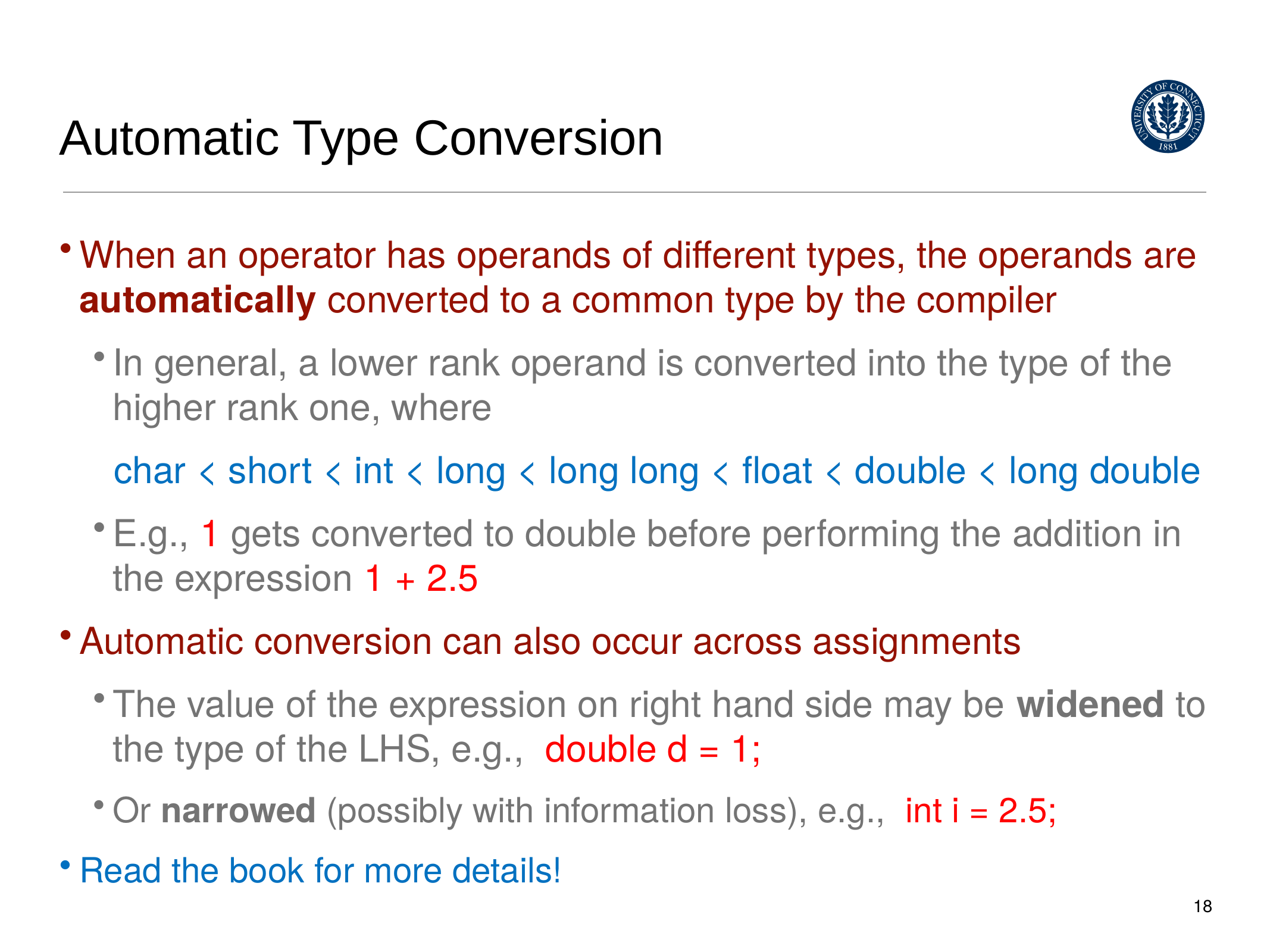

# Automatic Type Conversion
When an operator has operands of different types, the operands are automatically converted to a common type by the compiler
In general, a lower rank operand is converted into the type of the higher rank one, where
  char < short < int < long < long long < float < double < long double
E.g., 1 gets converted to double before performing the addition in the expression 1 + 2.5
Automatic conversion can also occur across assignments
The value of the expression on right hand side may be widened to the type of the LHS, e.g.,  double d = 1;
Or narrowed (possibly with information loss), e.g.,  int i = 2.5;
Read the book for more details!
18